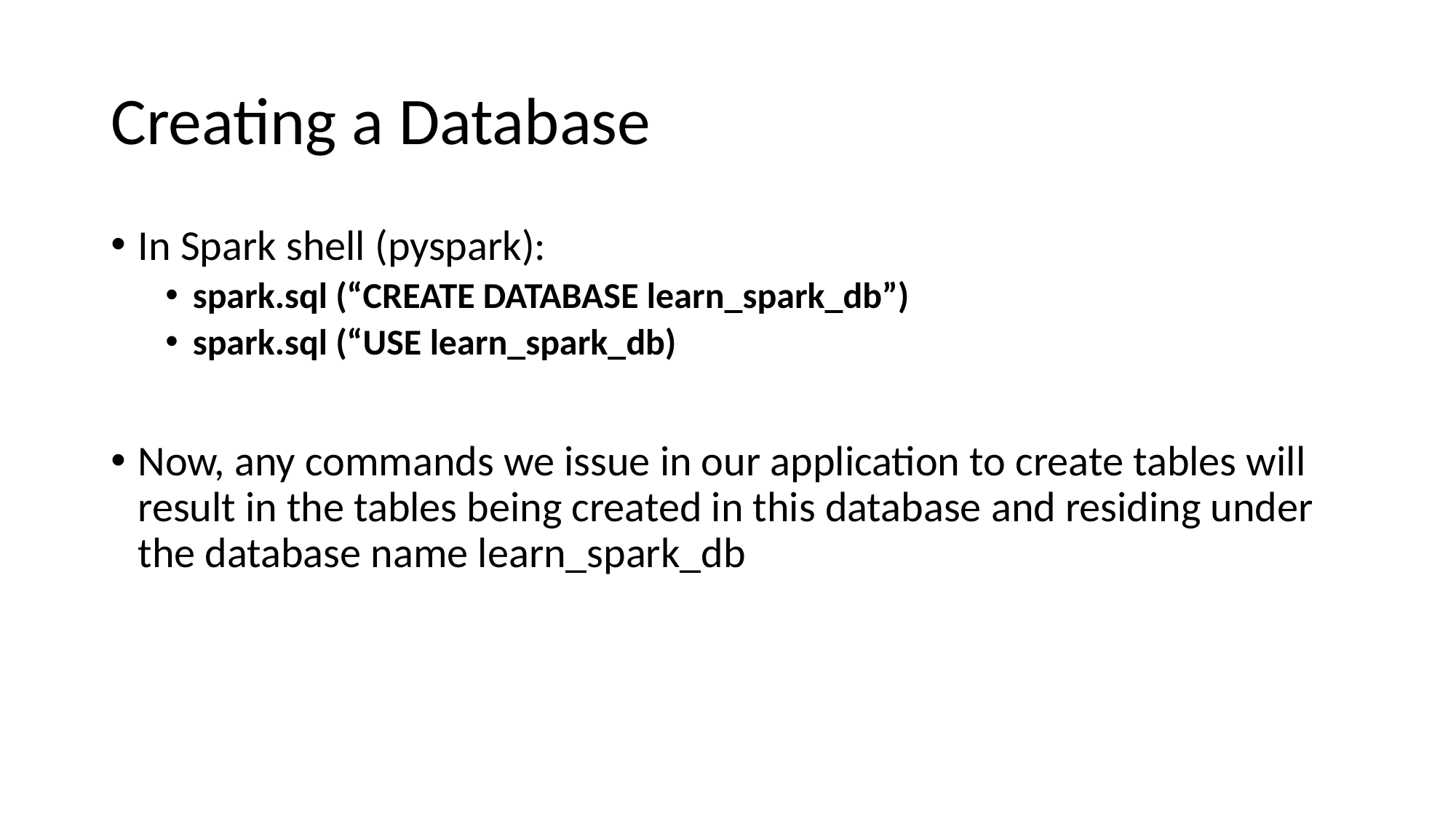

# Creating a Database
In Spark shell (pyspark):
spark.sql (“CREATE DATABASE learn_spark_db”)
spark.sql (“USE learn_spark_db)

Now, any commands we issue in our application to create tables will result in the tables being created in this database and residing under the database name learn_spark_db